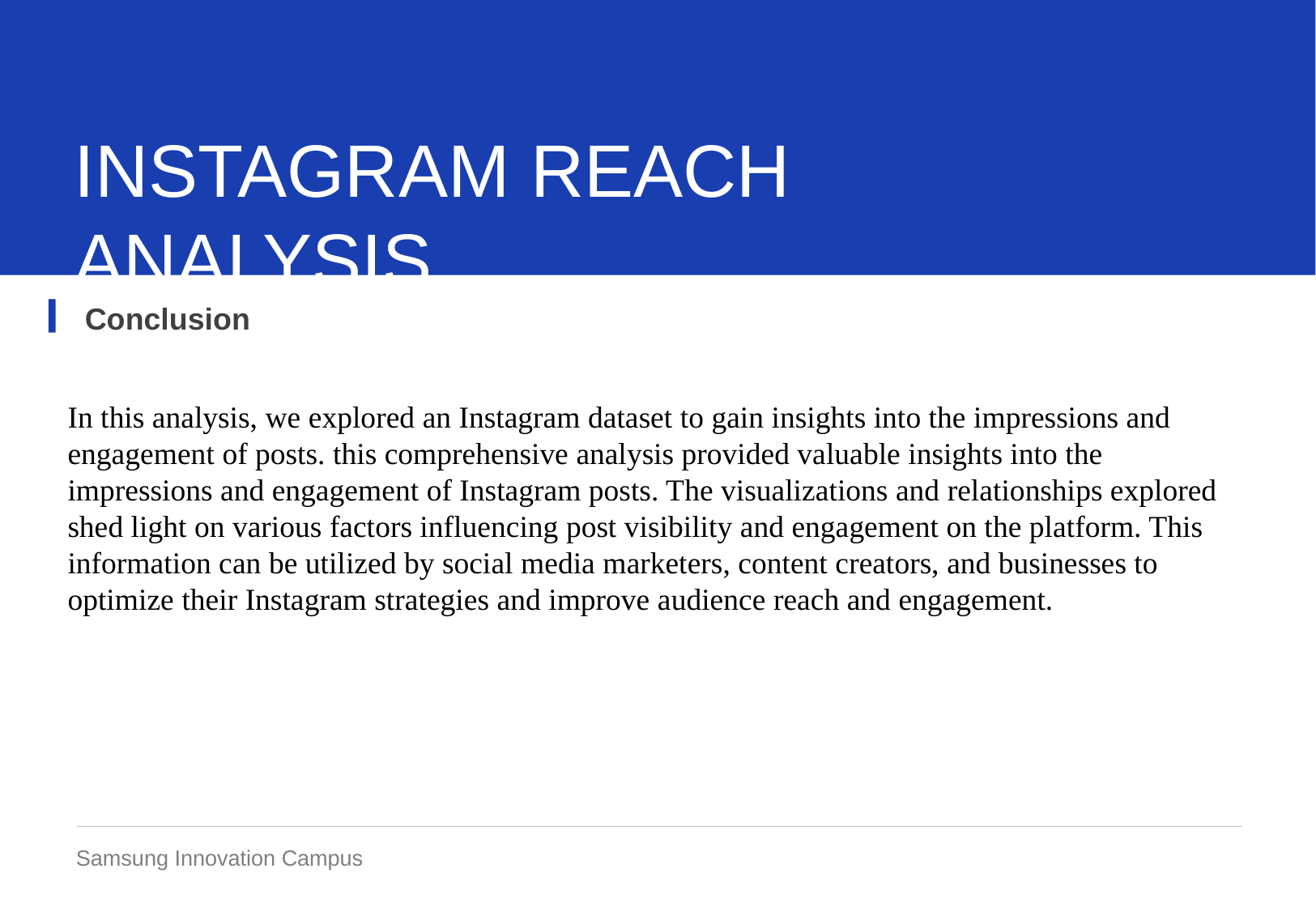

INSTAGRAM REACH ANALYSIS

Conclusion
In this analysis, we explored an Instagram dataset to gain insights into the impressions and engagement of posts. this comprehensive analysis provided valuable insights into the impressions and engagement of Instagram posts. The visualizations and relationships explored shed light on various factors influencing post visibility and engagement on the platform. This information can be utilized by social media marketers, content creators, and businesses to optimize their Instagram strategies and improve audience reach and engagement.